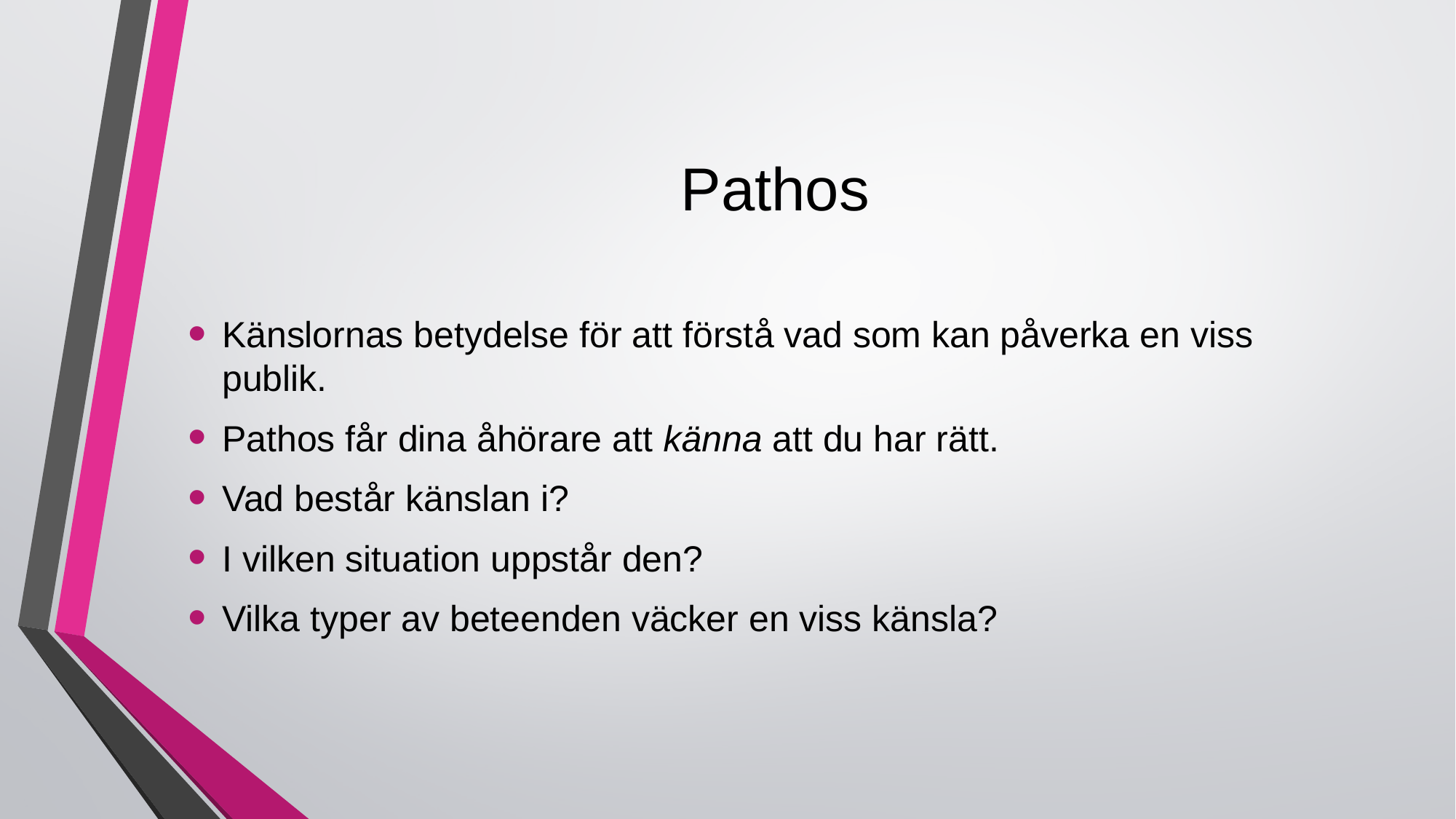

# Pathos
Känslornas betydelse för att förstå vad som kan påverka en viss publik.
Pathos får dina åhörare att känna att du har rätt.
Vad består känslan i?
I vilken situation uppstår den?
Vilka typer av beteenden väcker en viss känsla?